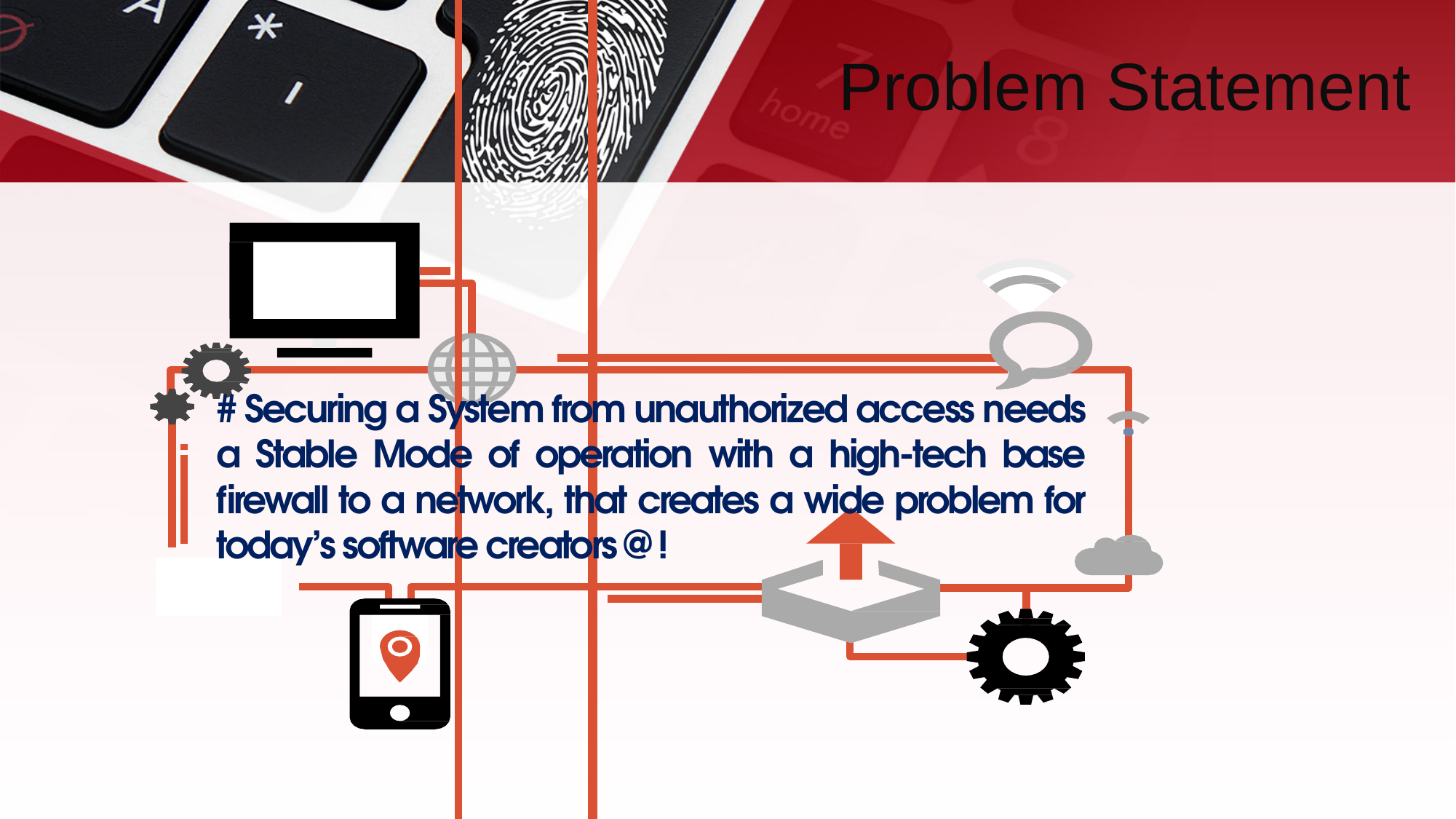

Problem Statement

# Securing a System from unauthorized access needs a Stable Mode of operation with a high-tech base firewall to a network, that creates a wide problem for today’s software creators @ !